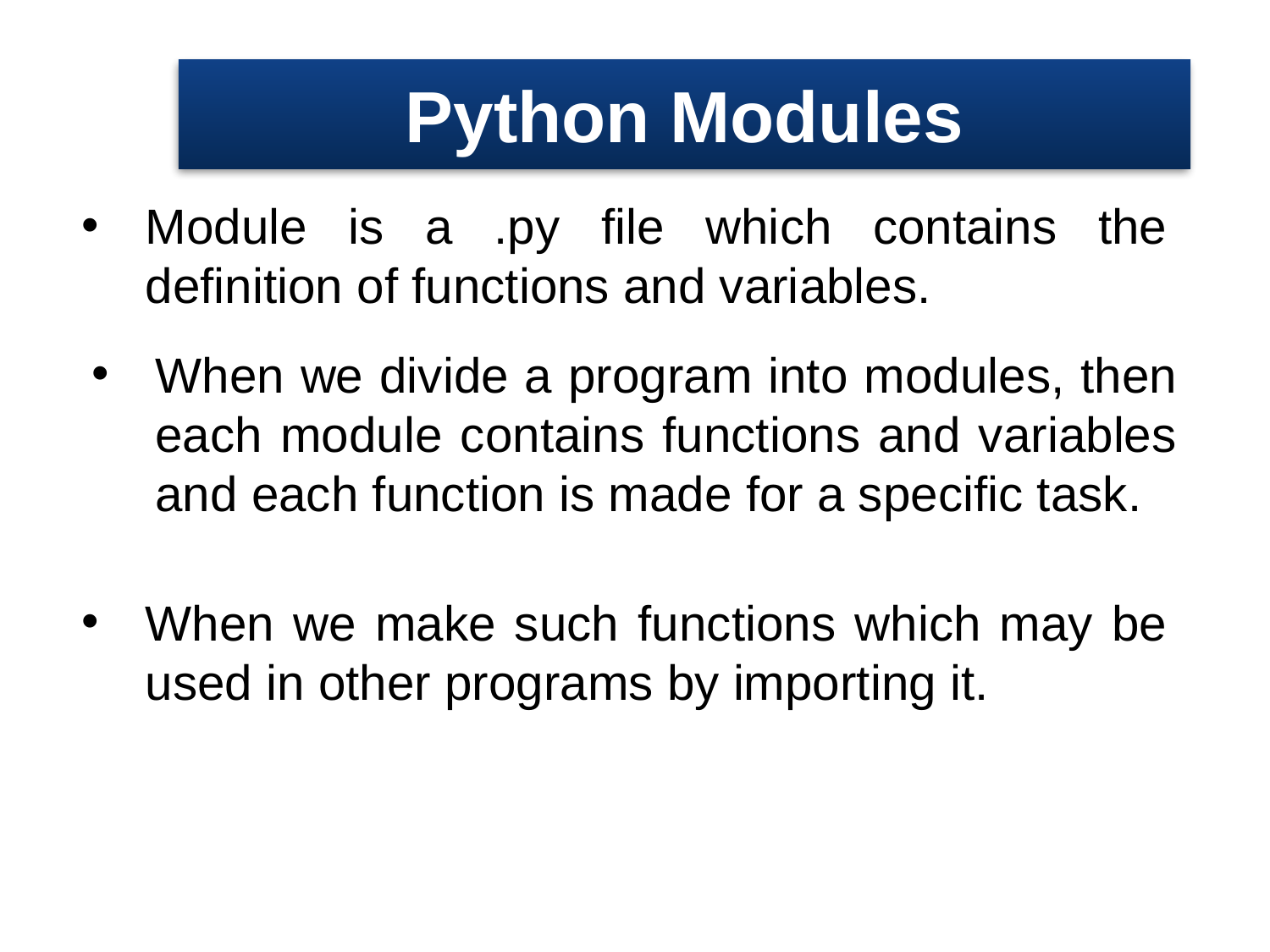

# Python Modules
Module is a .py file which contains the definition of functions and variables.
When we divide a program into modules, then each module contains functions and variables and each function is made for a specific task.
When we make such functions which may be used in other programs by importing it.